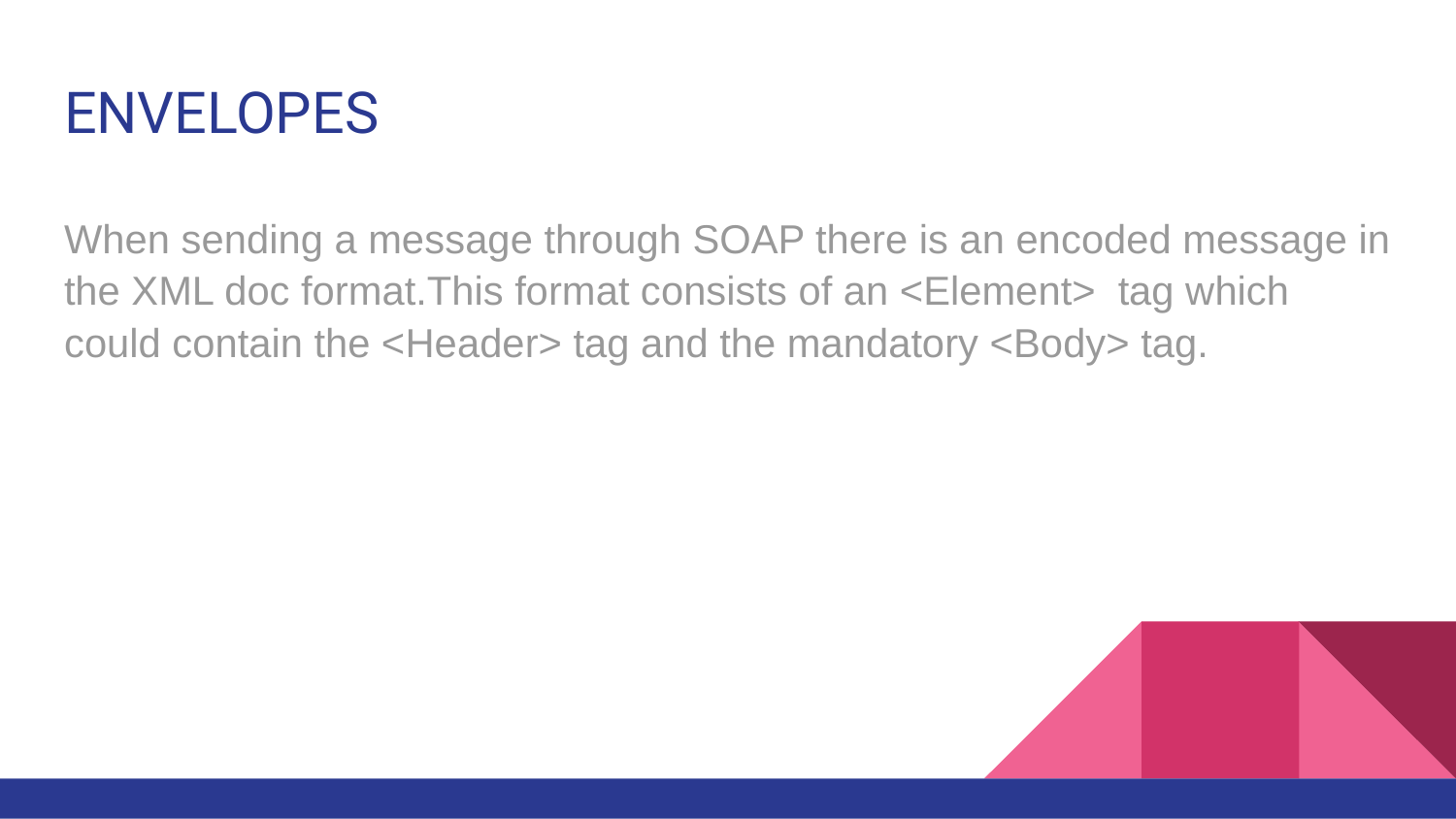

# ENVELOPES
When sending a message through SOAP there is an encoded message in the XML doc format.This format consists of an <Element>  tag which could contain the <Header> tag and the mandatory <Body> tag.